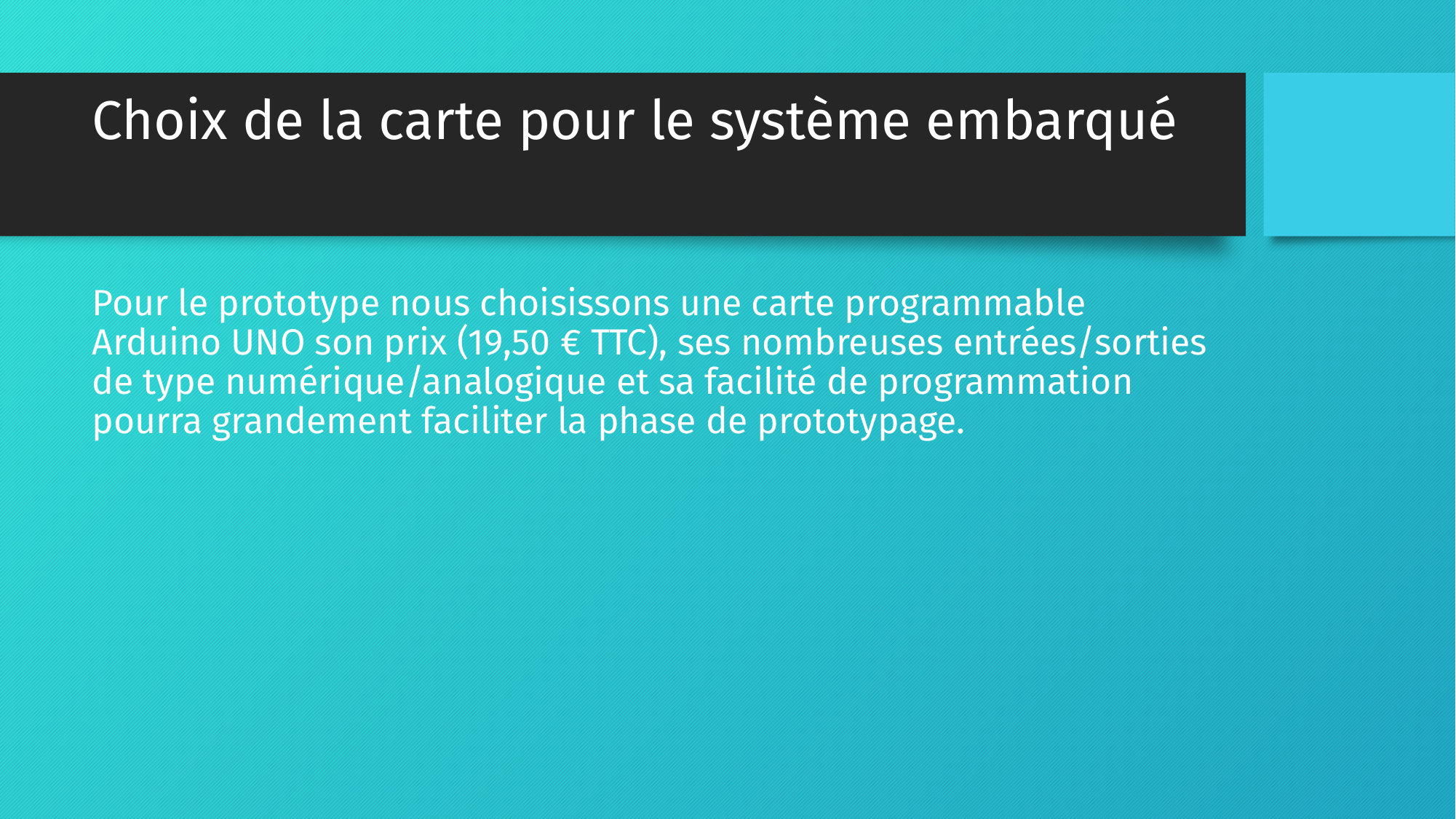

# Choix de la carte pour le système embarqué
Pour le prototype nous choisissons une carte programmable Arduino UNO son prix (19,50 € TTC), ses nombreuses entrées/sorties de type numérique/analogique et sa facilité de programmation pourra grandement faciliter la phase de prototypage.